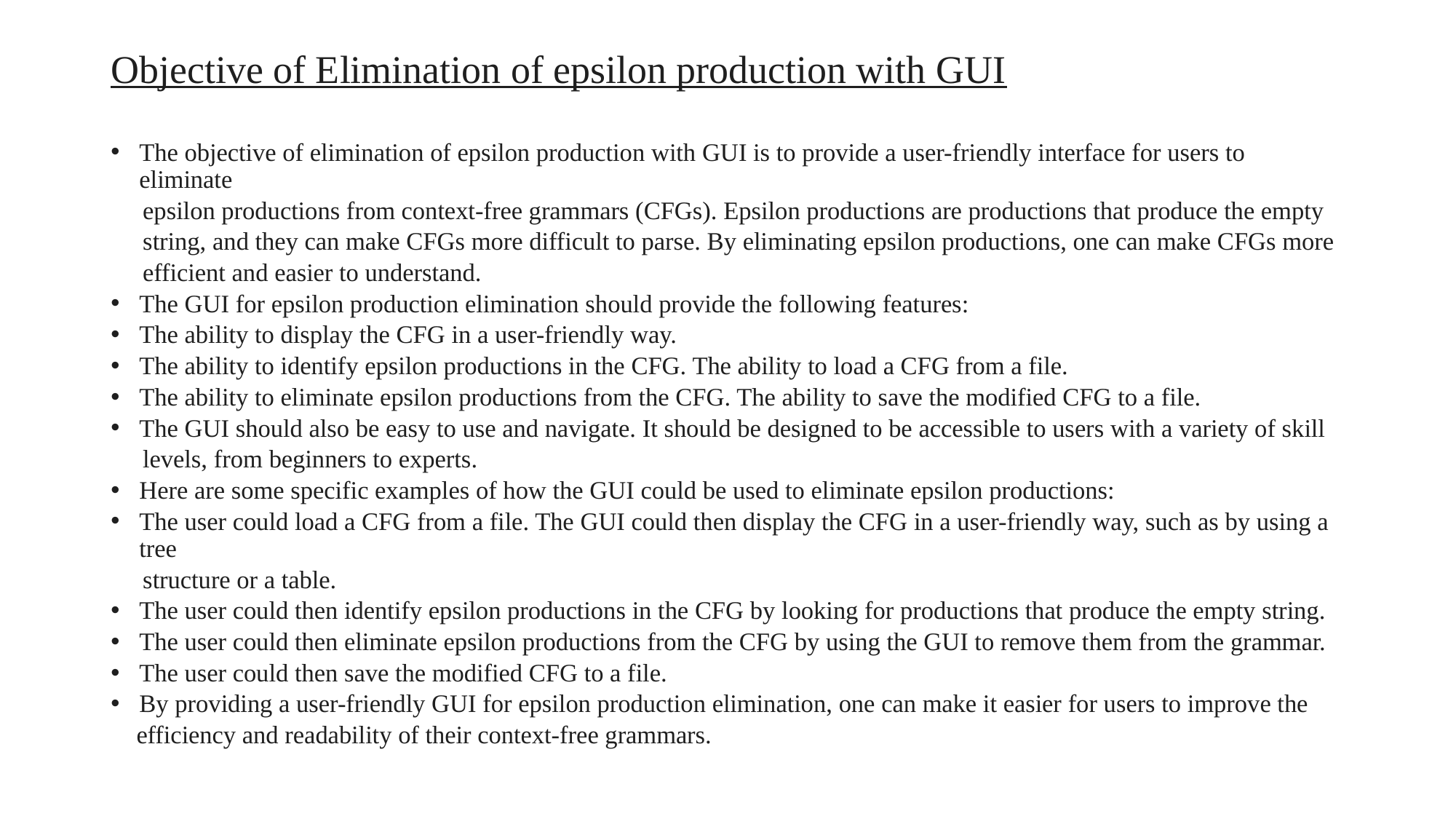

# Objective of Elimination of epsilon production with GUI
The objective of elimination of epsilon production with GUI is to provide a user-friendly interface for users to eliminate
     epsilon productions from context-free grammars (CFGs). Epsilon productions are productions that produce the empty
     string, and they can make CFGs more difficult to parse. By eliminating epsilon productions, one can make CFGs more
     efficient and easier to understand.
The GUI for epsilon production elimination should provide the following features:
The ability to display the CFG in a user-friendly way.
The ability to identify epsilon productions in the CFG. The ability to load a CFG from a file.
The ability to eliminate epsilon productions from the CFG. The ability to save the modified CFG to a file.
The GUI should also be easy to use and navigate. It should be designed to be accessible to users with a variety of skill
     levels, from beginners to experts.
Here are some specific examples of how the GUI could be used to eliminate epsilon productions:
The user could load a CFG from a file. The GUI could then display the CFG in a user-friendly way, such as by using a tree
     structure or a table.
The user could then identify epsilon productions in the CFG by looking for productions that produce the empty string.
The user could then eliminate epsilon productions from the CFG by using the GUI to remove them from the grammar.
The user could then save the modified CFG to a file.
By providing a user-friendly GUI for epsilon production elimination, one can make it easier for users to improve the
    efficiency and readability of their context-free grammars.